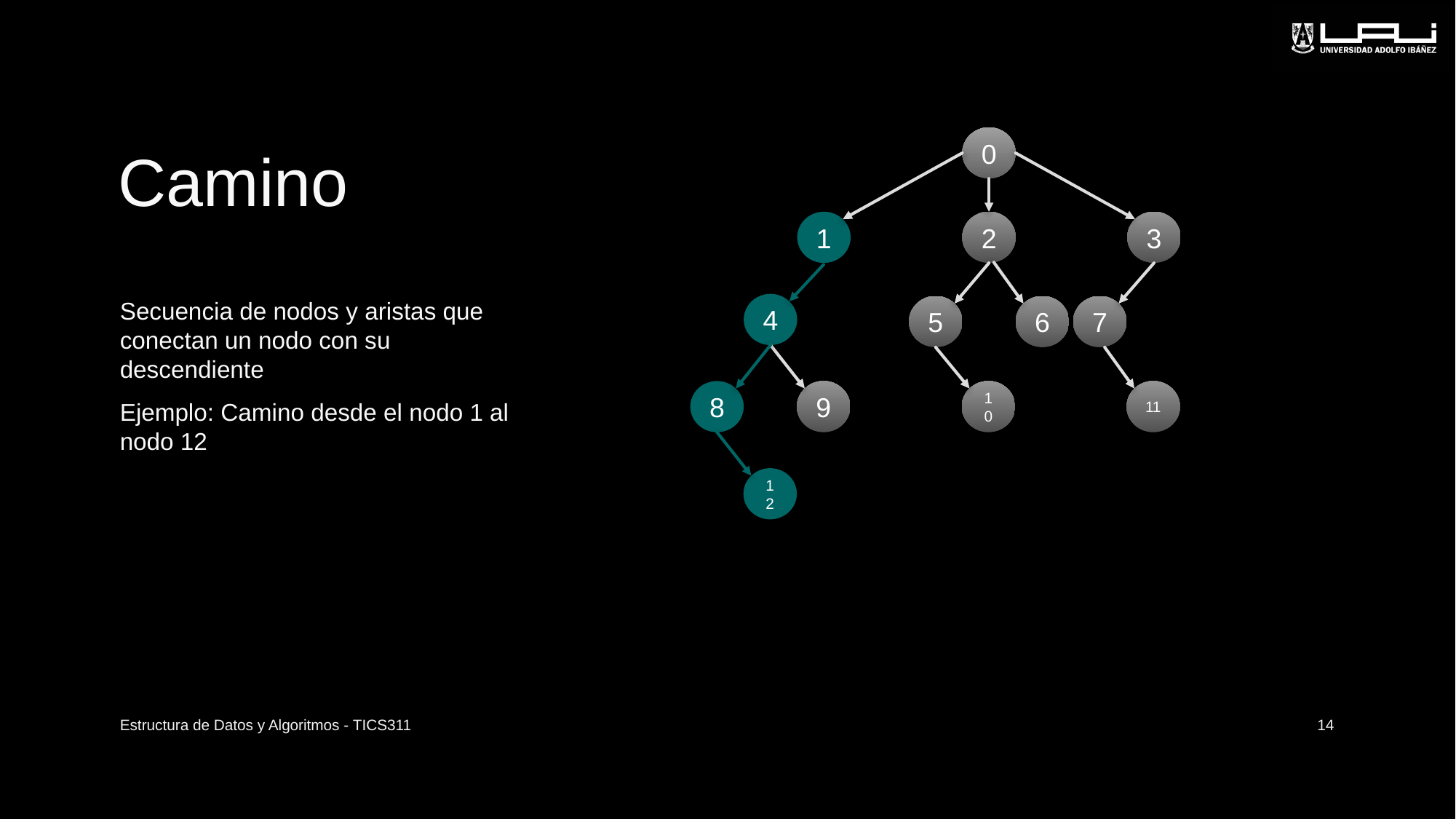

# Camino
0
1
2
3
Secuencia de nodos y aristas que conectan un nodo con su descendiente
Ejemplo: Camino desde el nodo 1 al nodo 12
4
5
6
7
8
9
10
11
12
Estructura de Datos y Algoritmos - TICS311
14